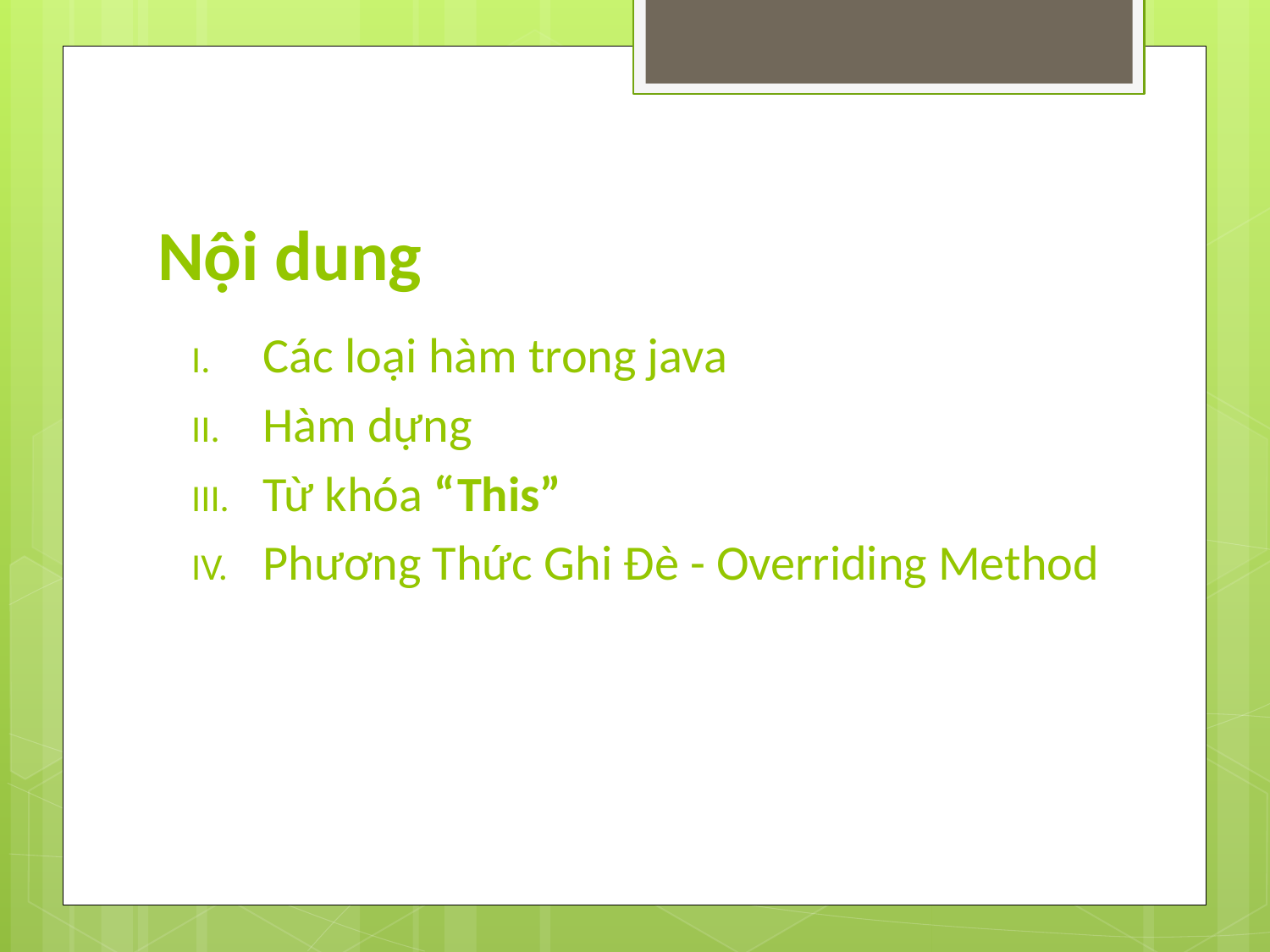

# Nội dung
Các loại hàm trong java
Hàm dựng
Từ khóa “This”
Phương Thức Ghi Đè - Overriding Method